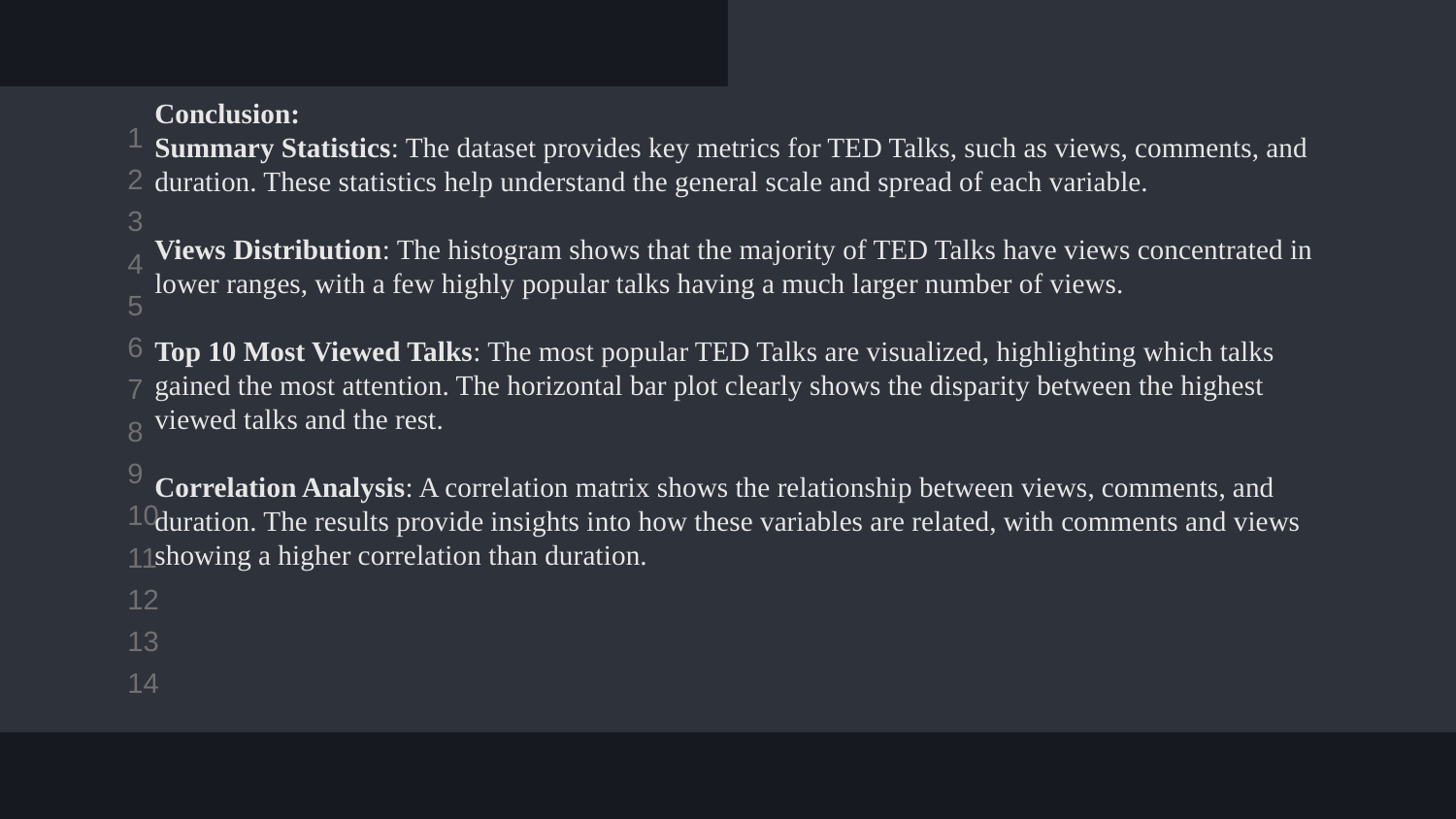

# Conclusion: Summary Statistics: The dataset provides key metrics for TED Talks, such as views, comments, and duration. These statistics help understand the general scale and spread of each variable. Views Distribution: The histogram shows that the majority of TED Talks have views concentrated in lower ranges, with a few highly popular talks having a much larger number of views. Top 10 Most Viewed Talks: The most popular TED Talks are visualized, highlighting which talks gained the most attention. The horizontal bar plot clearly shows the disparity between the highest viewed talks and the rest. Correlation Analysis: A correlation matrix shows the relationship between views, comments, and duration. The results provide insights into how these variables are related, with comments and views showing a higher correlation than duration.